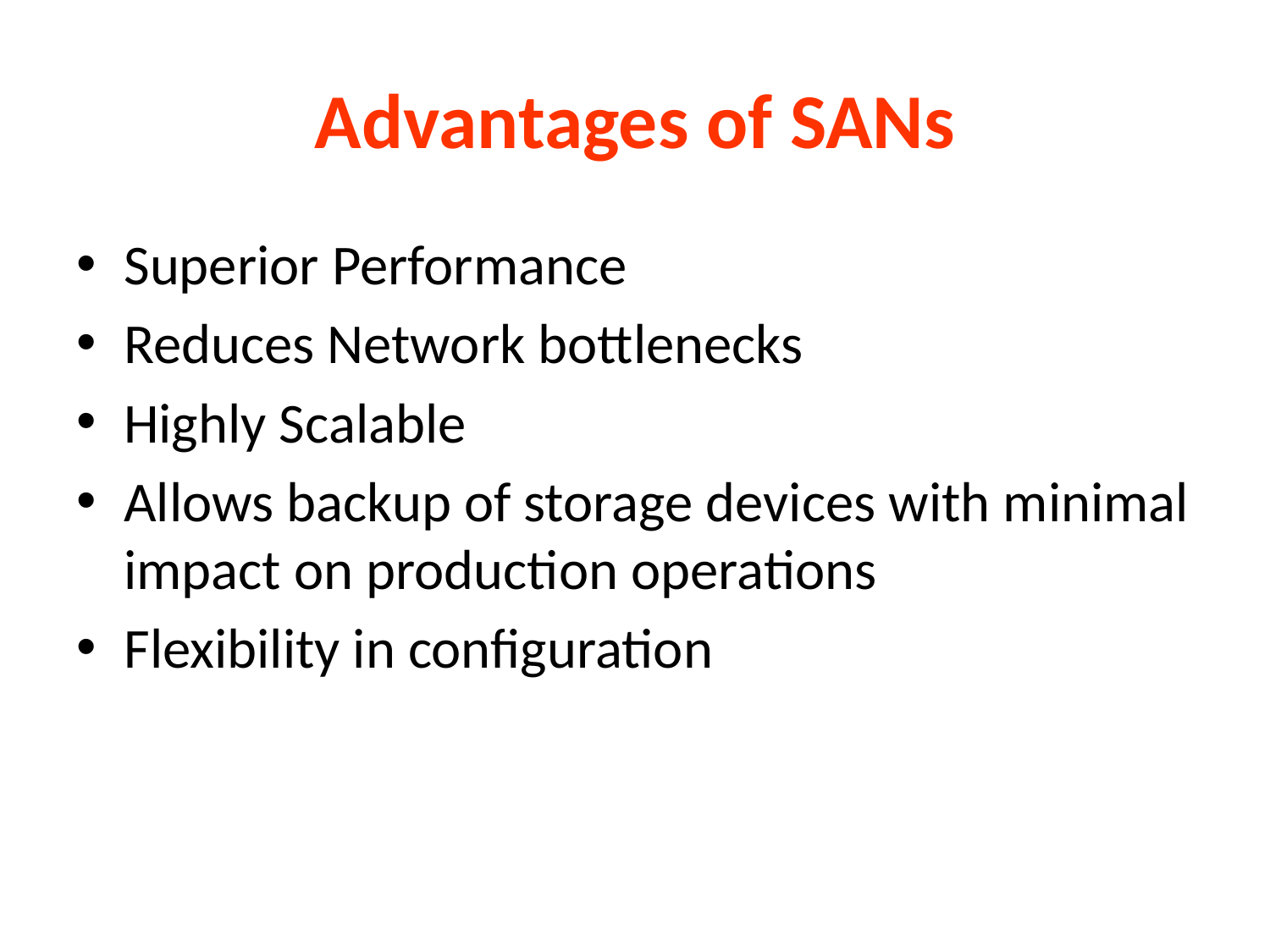

# Advantages of SANs
Superior Performance
Reduces Network bottlenecks
Highly Scalable
Allows backup of storage devices with minimal impact on production operations
Flexibility in configuration